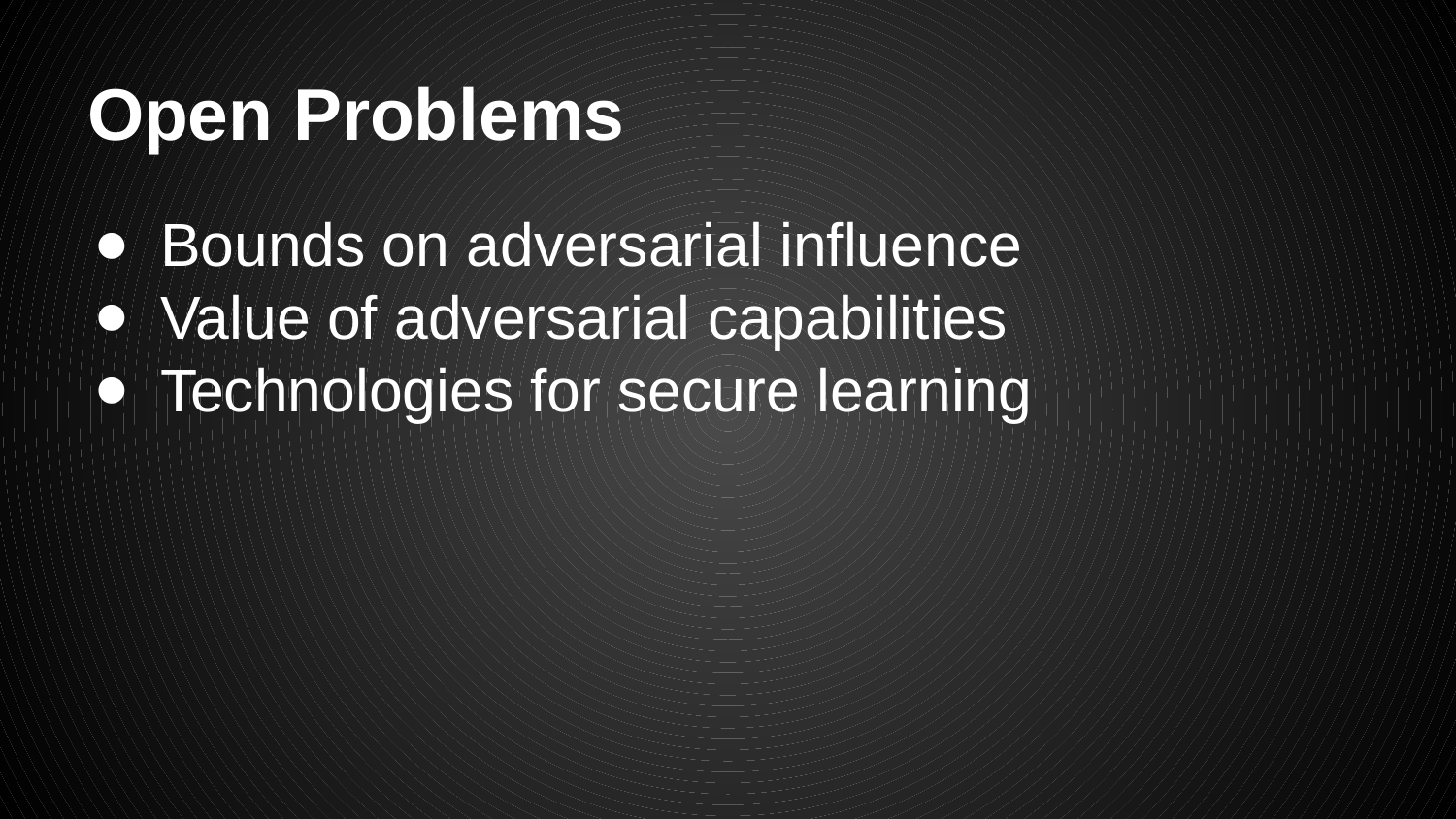

# Open Problems
Bounds on adversarial influence
Value of adversarial capabilities
Technologies for secure learning